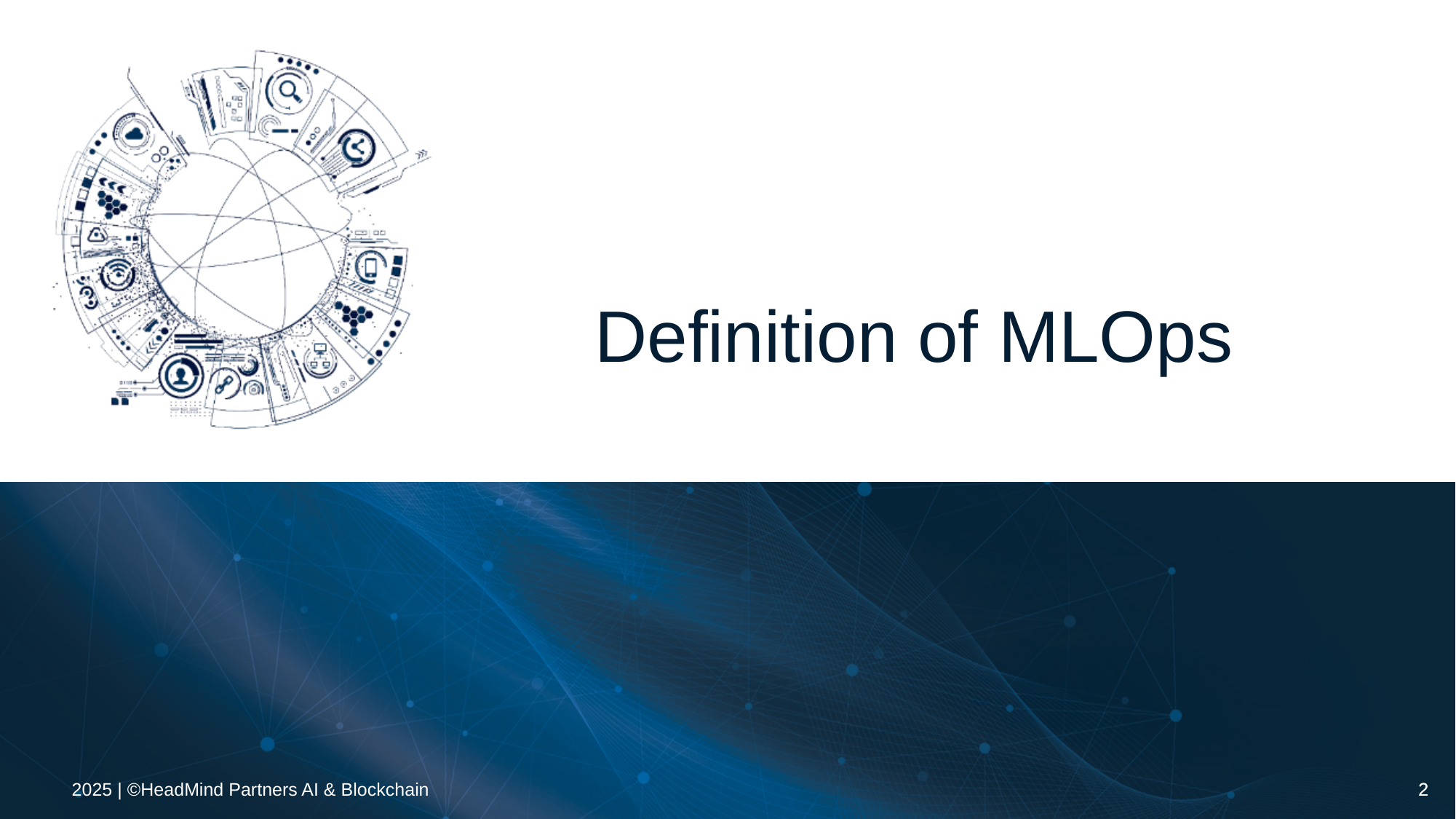

# Definition of MLOps

2025 | ©HeadMind Partners AI & Blockchain
2